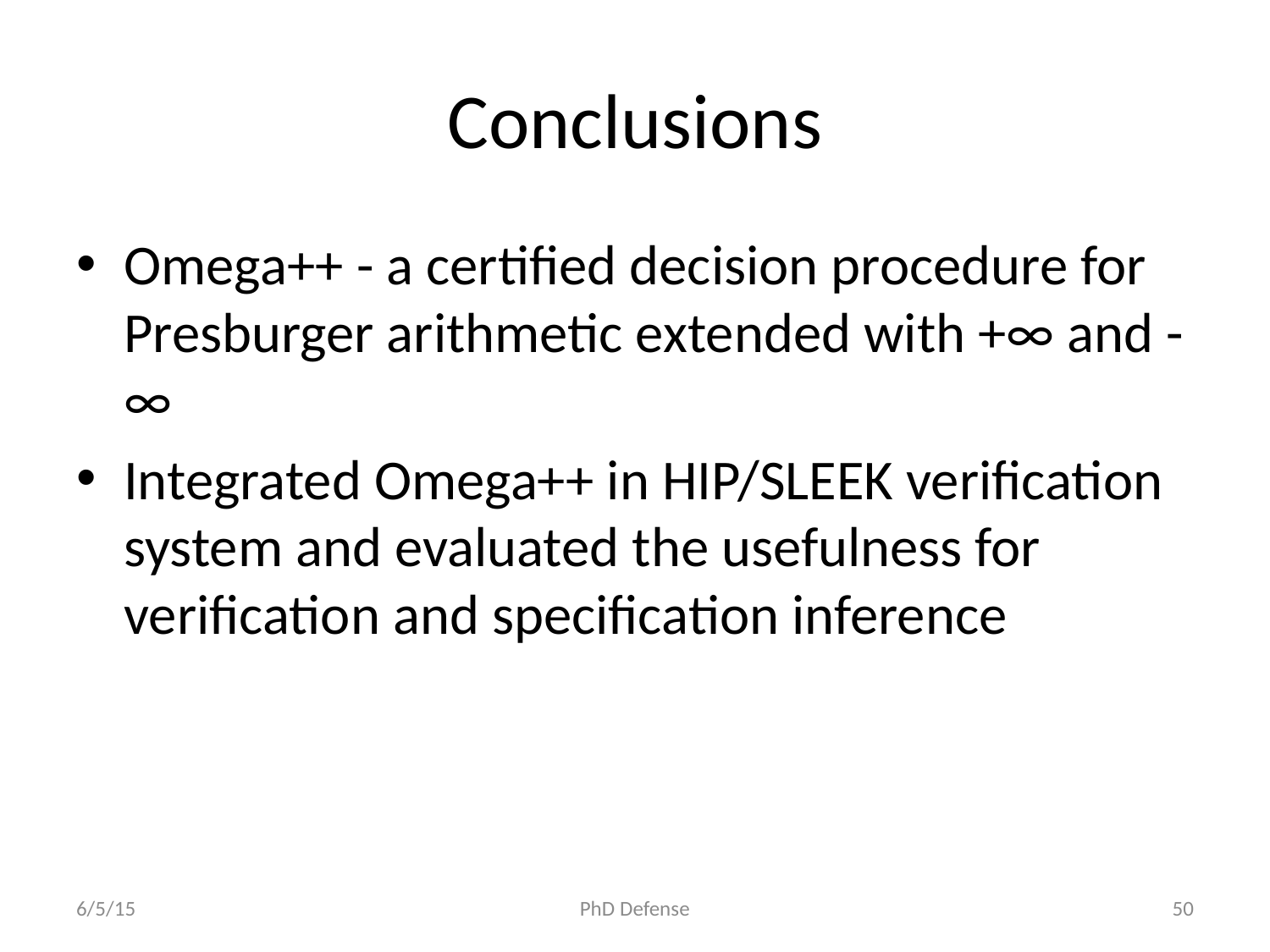

# Conclusions
Omega++ - a certified decision procedure for Presburger arithmetic extended with +∞ and -∞
Integrated Omega++ in HIP/SLEEK verification system and evaluated the usefulness for verification and specification inference
6/5/15
PhD Defense
50